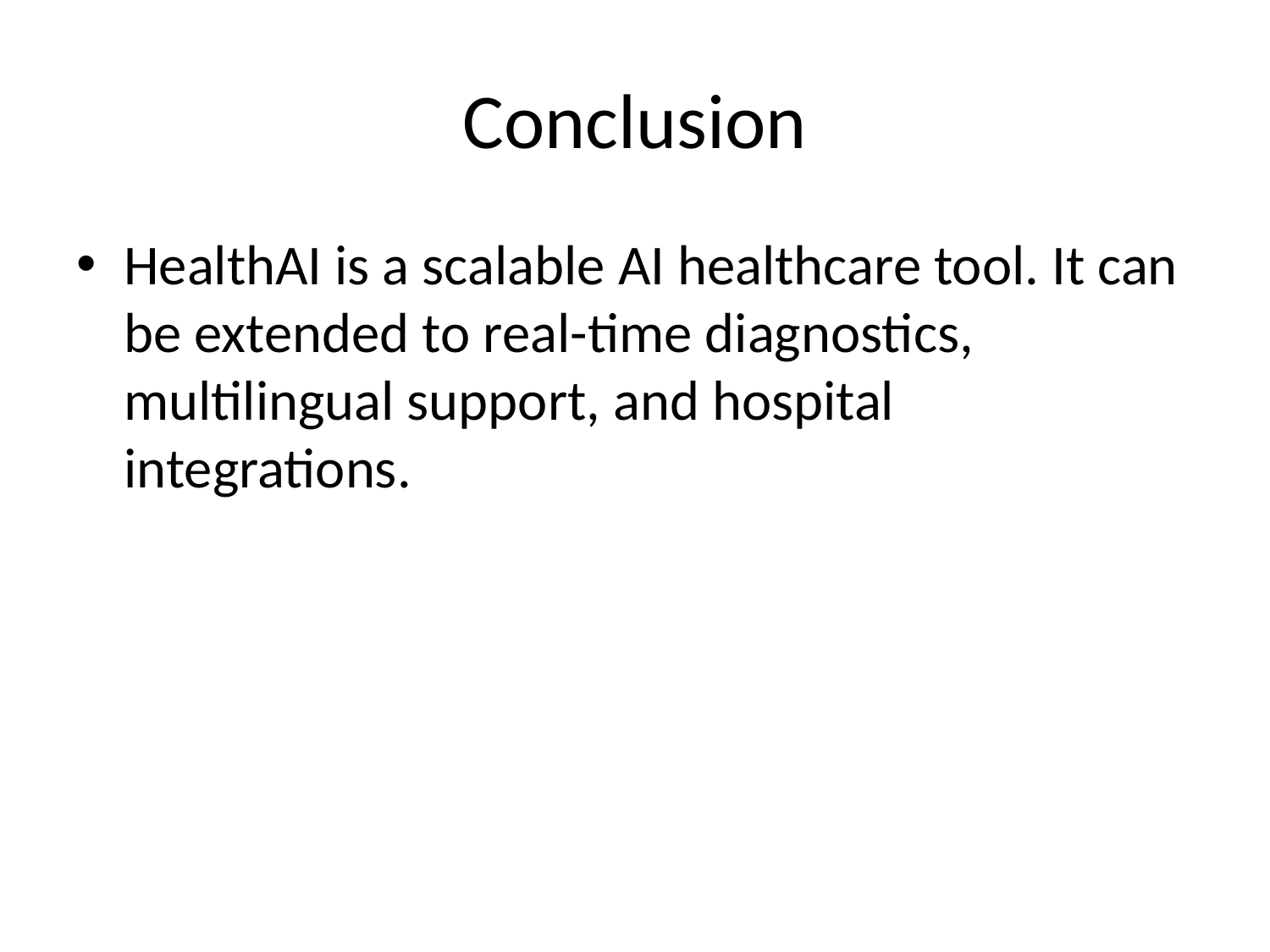

# Conclusion
HealthAI is a scalable AI healthcare tool. It can be extended to real-time diagnostics, multilingual support, and hospital integrations.